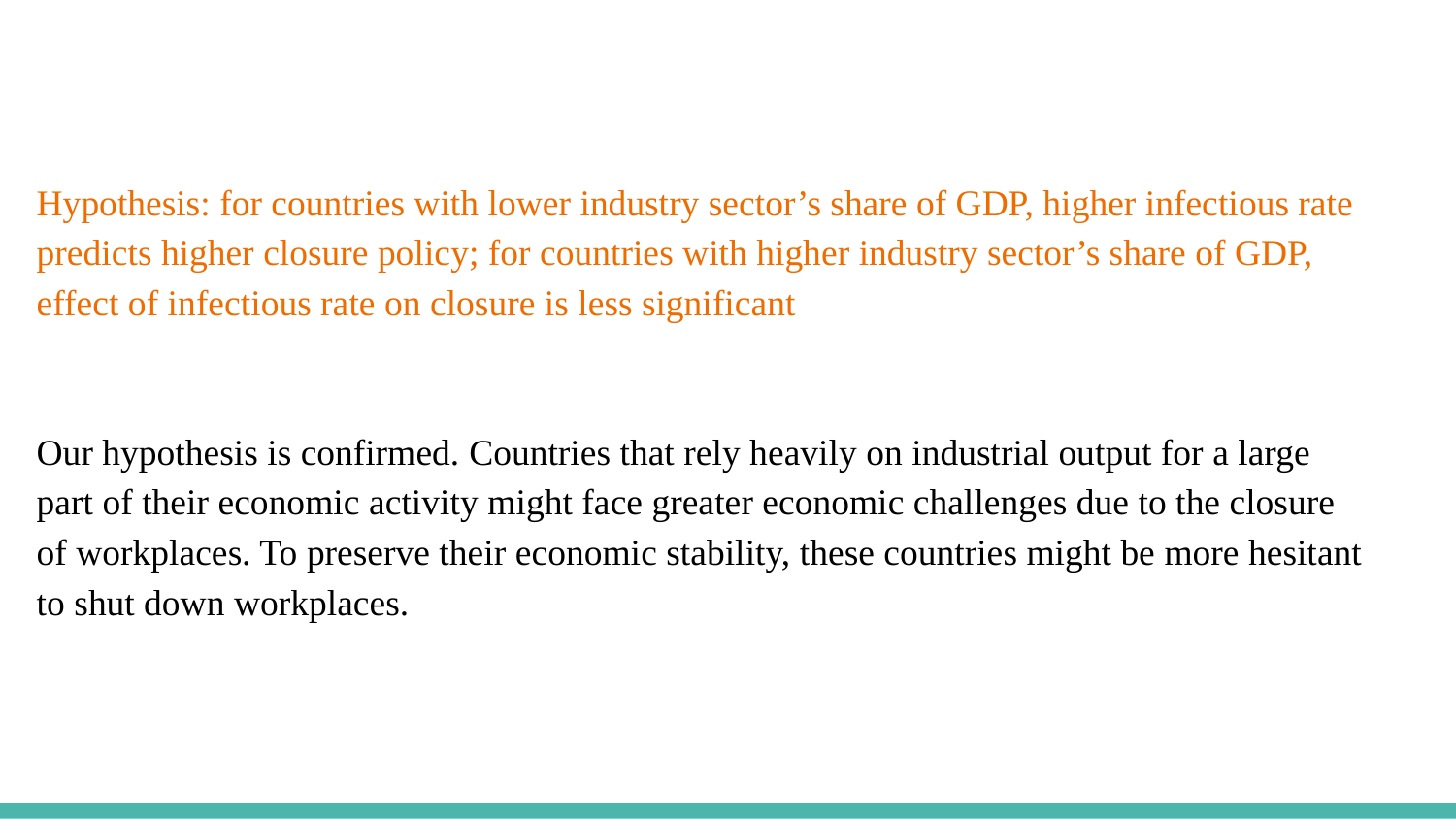

Hypothesis: for countries with lower industry sector’s share of GDP, higher infectious rate predicts higher closure policy; for countries with higher industry sector’s share of GDP, effect of infectious rate on closure is less significant

Our hypothesis is confirmed. Countries that rely heavily on industrial output for a large part of their economic activity might face greater economic challenges due to the closure of workplaces. To preserve their economic stability, these countries might be more hesitant to shut down workplaces.